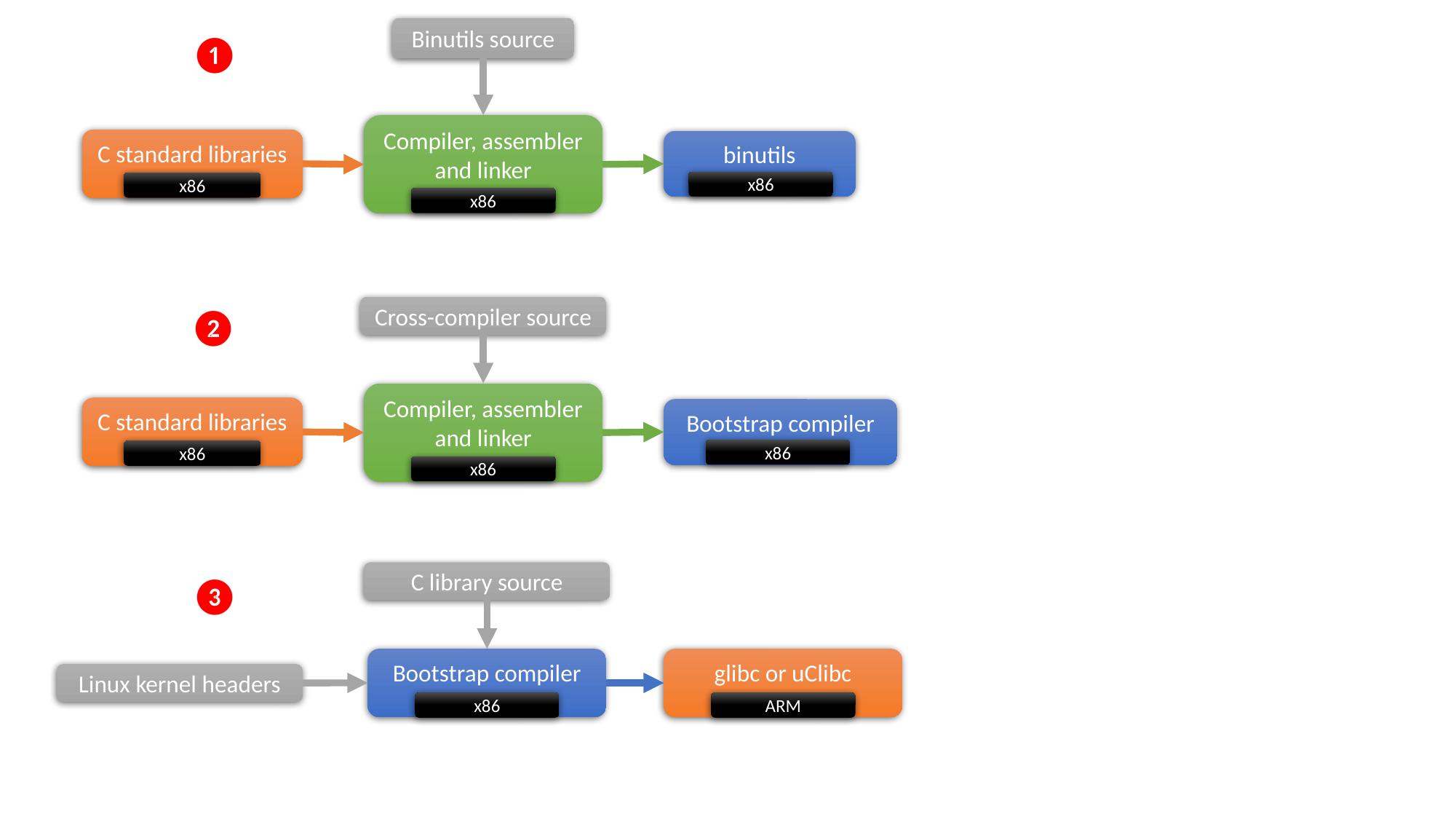

Binutils source
❶
Compiler, assembler and linker
C standard libraries
binutils
x86
x86
x86
Cross-compiler source
❷
Compiler, assembler and linker
C standard libraries
Bootstrap compiler
x86
x86
x86
C library source
❸
Bootstrap compiler
glibc or uClibc
Linux kernel headers
x86
ARM